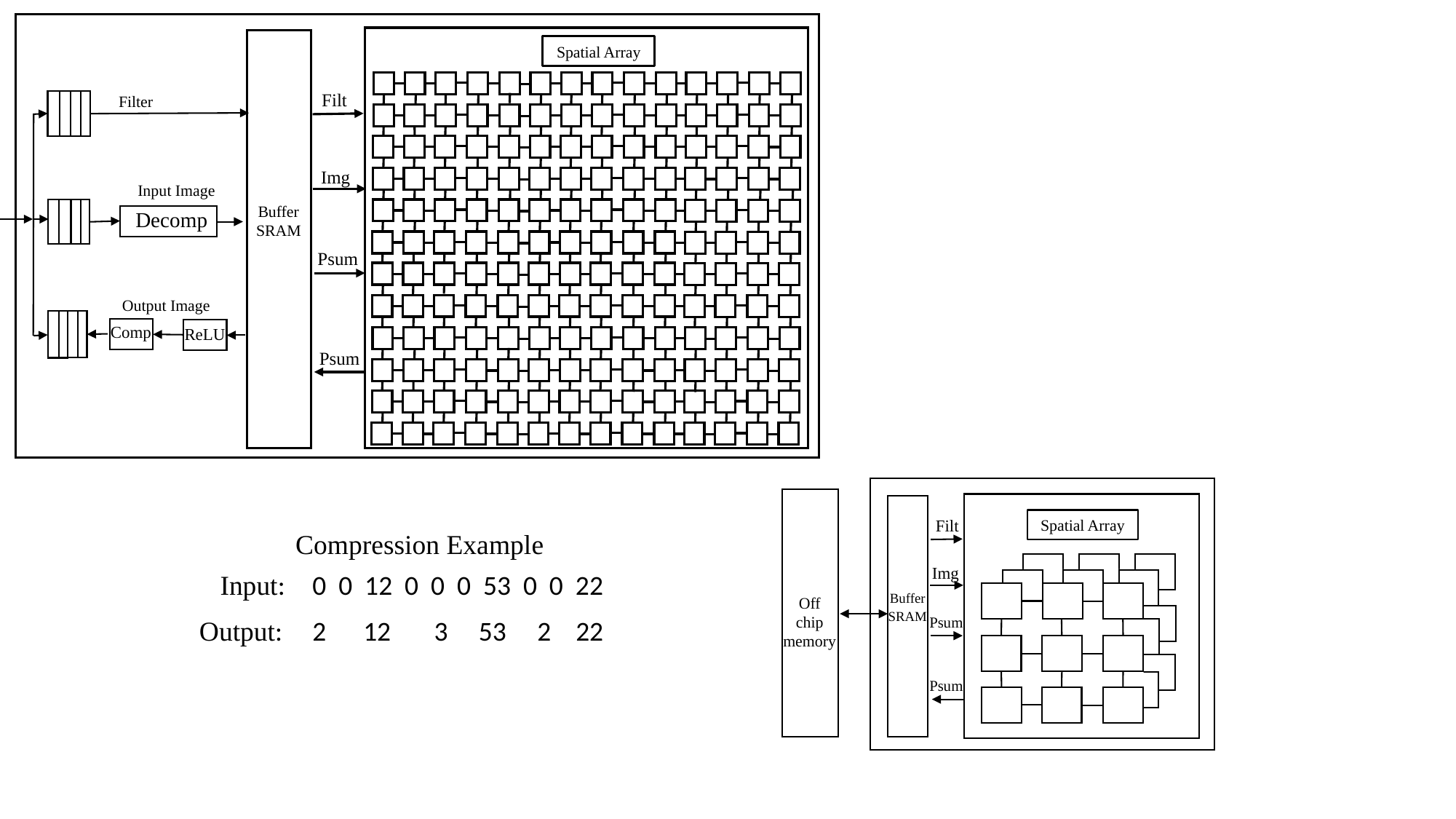

Buffer
 SRAM
Spatial Array

Filt
Img
Psum
Psum

Decomp

Comp

ReLU

Filter
Input Image
Output Image

Off
chip
memory

Off
chip
memory

Filt
Img
Psum
Psum
Spatial Array

Buffer
 SRAM
Compression Example
Input:
0  0  12  0  0  0  53  0  0  22
Output:
2      12       3     53     2    22